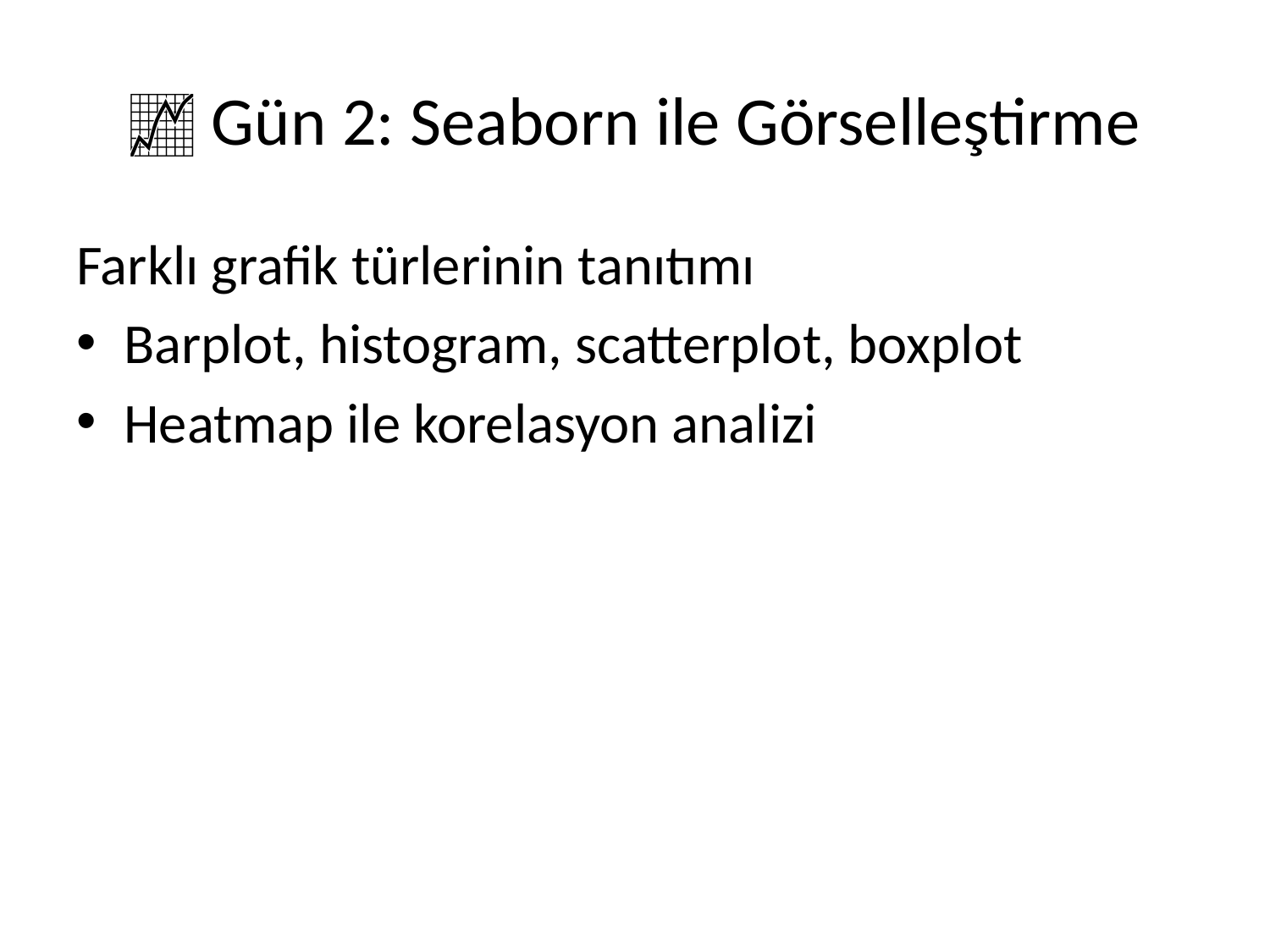

# 📈 Gün 2: Seaborn ile Görselleştirme
Farklı grafik türlerinin tanıtımı
Barplot, histogram, scatterplot, boxplot
Heatmap ile korelasyon analizi